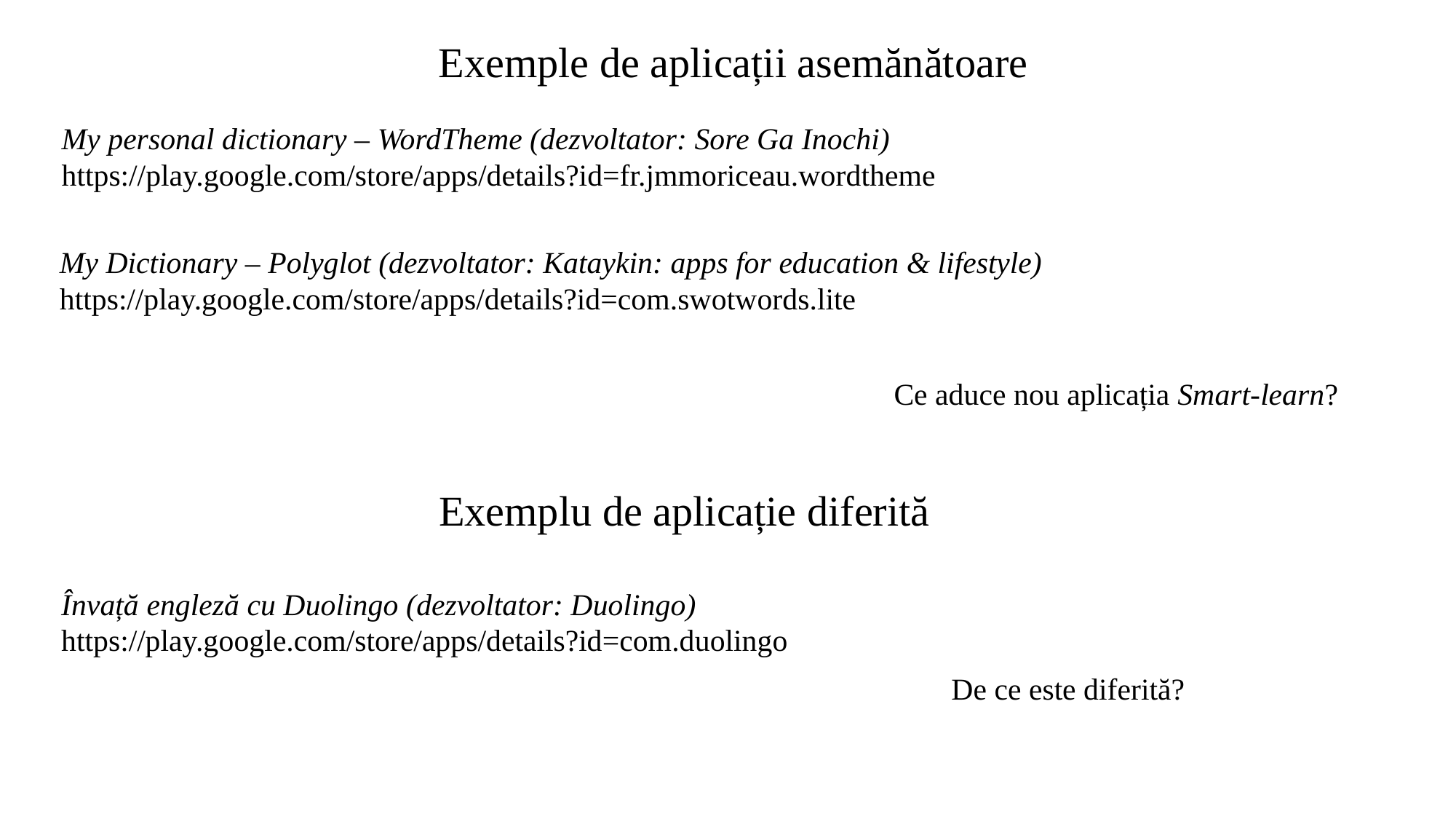

Exemple de aplicații asemănătoare
My personal dictionary – WordTheme (dezvoltator: Sore Ga Inochi)
https://play.google.com/store/apps/details?id=fr.jmmoriceau.wordtheme
My Dictionary – Polyglot (dezvoltator: Kataykin: apps for education & lifestyle)
https://play.google.com/store/apps/details?id=com.swotwords.lite
Ce aduce nou aplicația Smart-learn?
Exemplu de aplicație diferită
Învață engleză cu Duolingo (dezvoltator: Duolingo)
https://play.google.com/store/apps/details?id=com.duolingo
De ce este diferită?